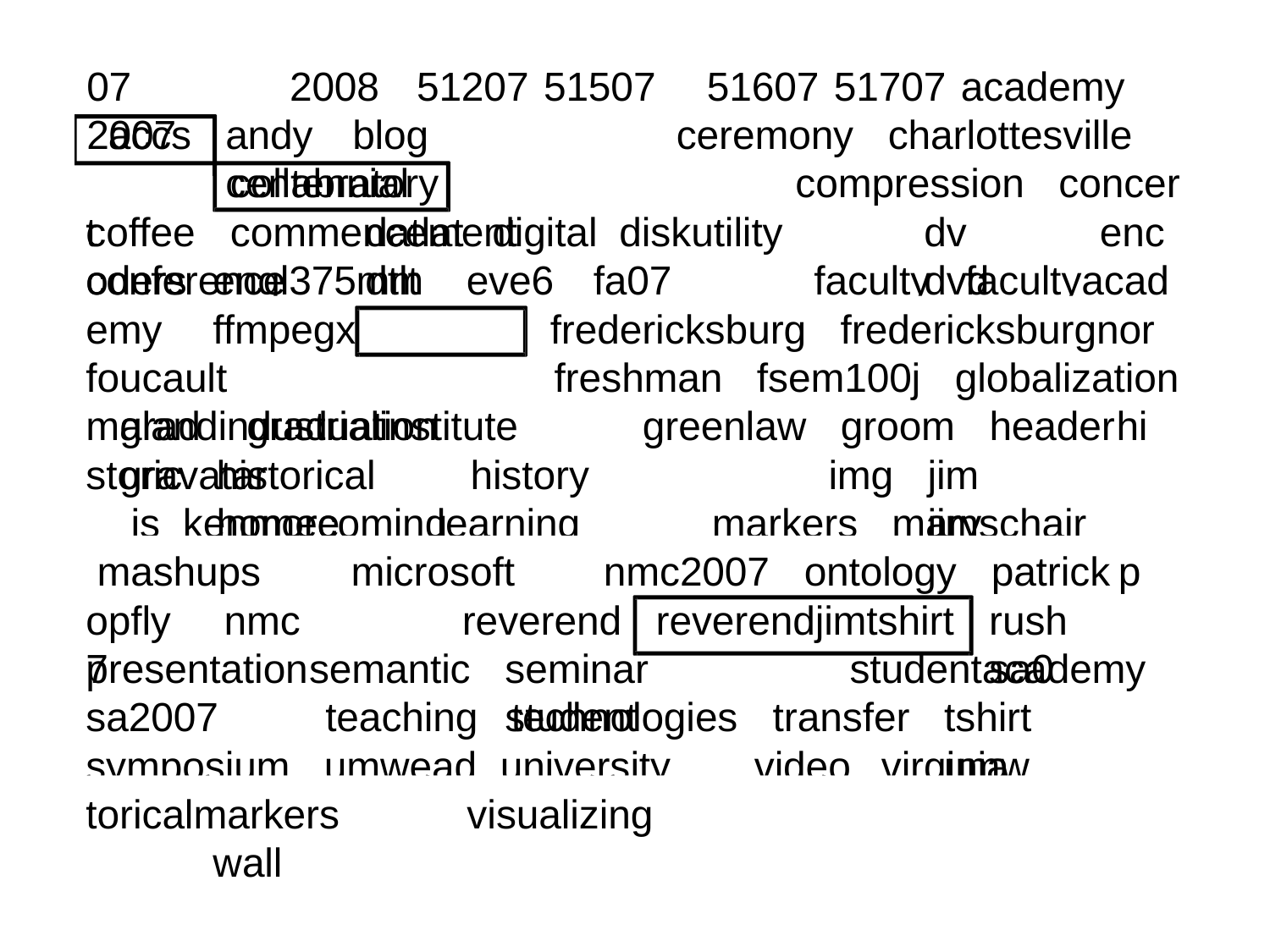

07	2007
2008	51207	51507
51607	51707	academy
accs  coffee
andy	blog	centennial
ceremony
charlottesville

collabratory	commencement
compression
concer

t	conference
datlat	digital	diskutility	dtlt
dv	dvd
enc
oders	engl375mm
eve6	fa07	fa08
faculty
facultyacad

emy	ffmpegx	foucault  malandindustrialinstitute
fredericksburg
fredericksburgnor

freshman
fsem100j
globalization
grad	graduation	gravatar
greenlaw
groom
header	hi
storic  js
historical	history	homecoming
img
jim	jimschair
mashup
kenmore	learning	marker
markers
mary

mashups	microsoft	nmc
nmc2007
ontology
patrick	p
opfly	presentation
reverend
reverendjimtshirt
rush	sa0

seminar	student
studentacademy
7	sa2007
symposium  umwblogs
semantic  teaching  umwead
technologies
transfer
tshirt	umw
university	video	virginia	virginiahis

toricalmarkers	visualizing	wall
16